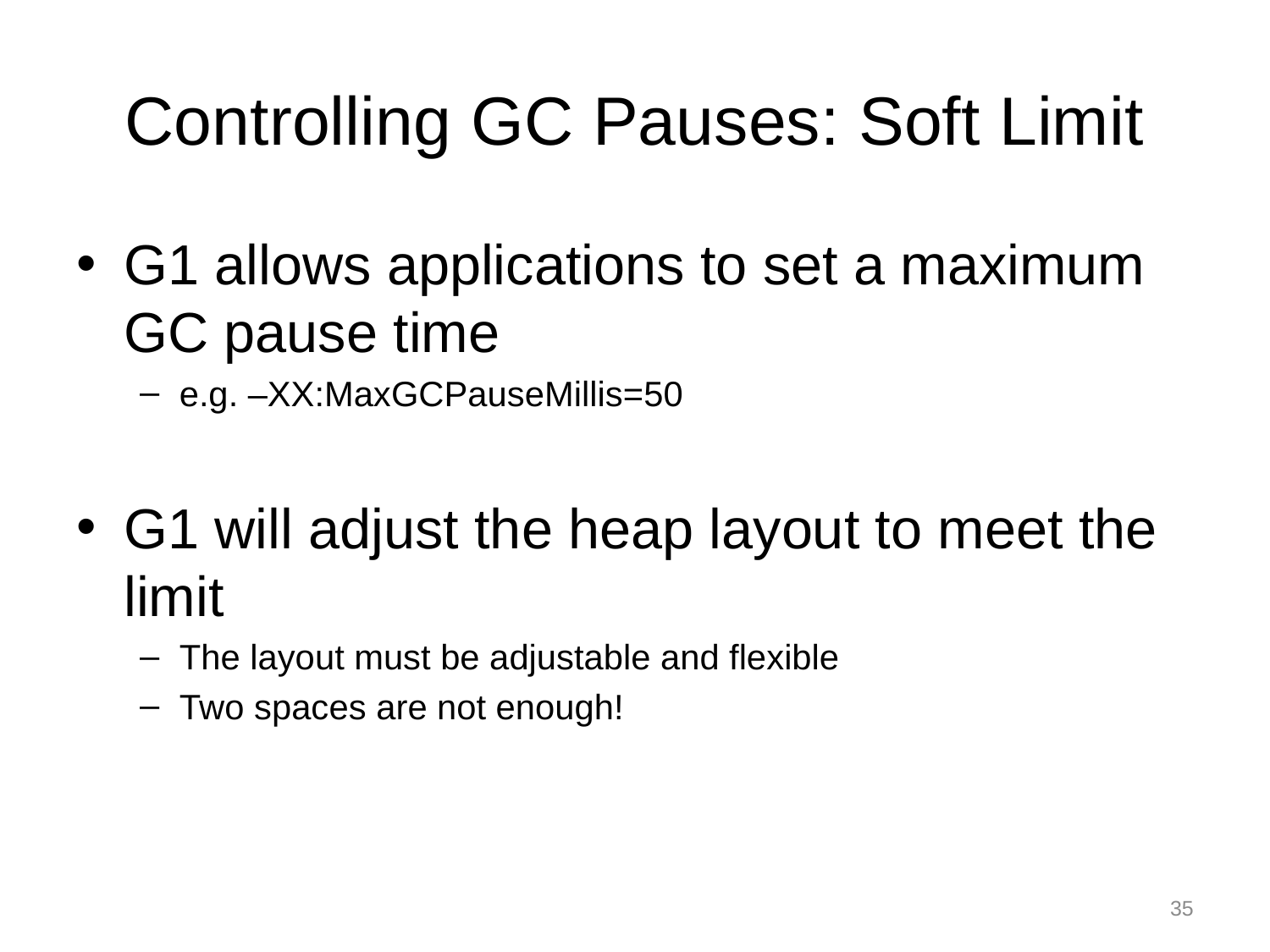

# Controlling GC Pauses: Soft Limit
G1 allows applications to set a maximum GC pause time
e.g. –XX:MaxGCPauseMillis=50

G1 will adjust the heap layout to meet the limit
The layout must be adjustable and flexible
Two spaces are not enough!
35